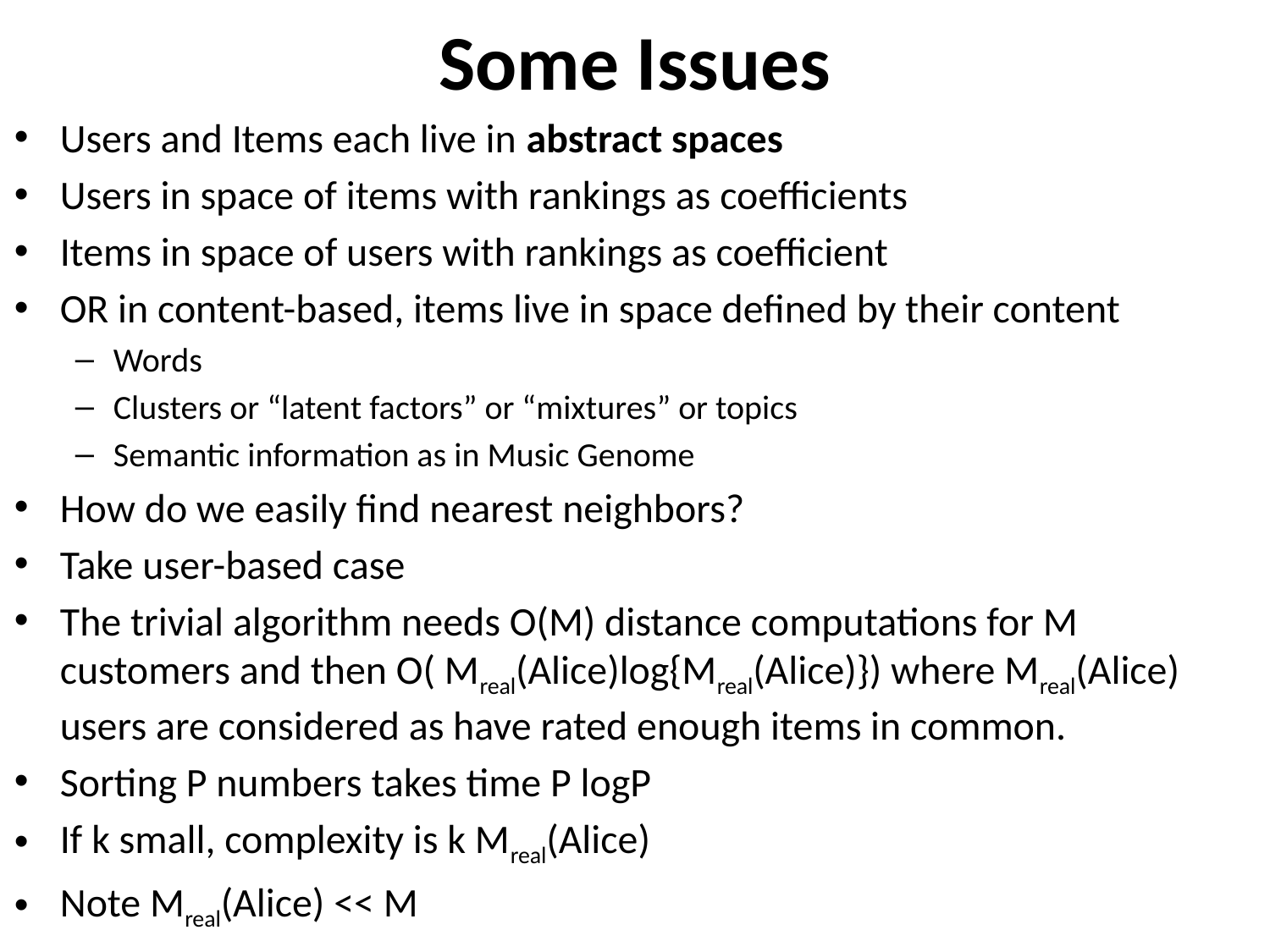

# Some Issues
Users and Items each live in abstract spaces
Users in space of items with rankings as coefficients
Items in space of users with rankings as coefficient
OR in content-based, items live in space defined by their content
Words
Clusters or “latent factors” or “mixtures” or topics
Semantic information as in Music Genome
How do we easily find nearest neighbors?
Take user-based case
The trivial algorithm needs O(M) distance computations for M customers and then O( Mreal(Alice)log{Mreal(Alice)}) where Mreal(Alice) users are considered as have rated enough items in common.
Sorting P numbers takes time P logP
If k small, complexity is k Mreal(Alice)
Note Mreal(Alice) << M